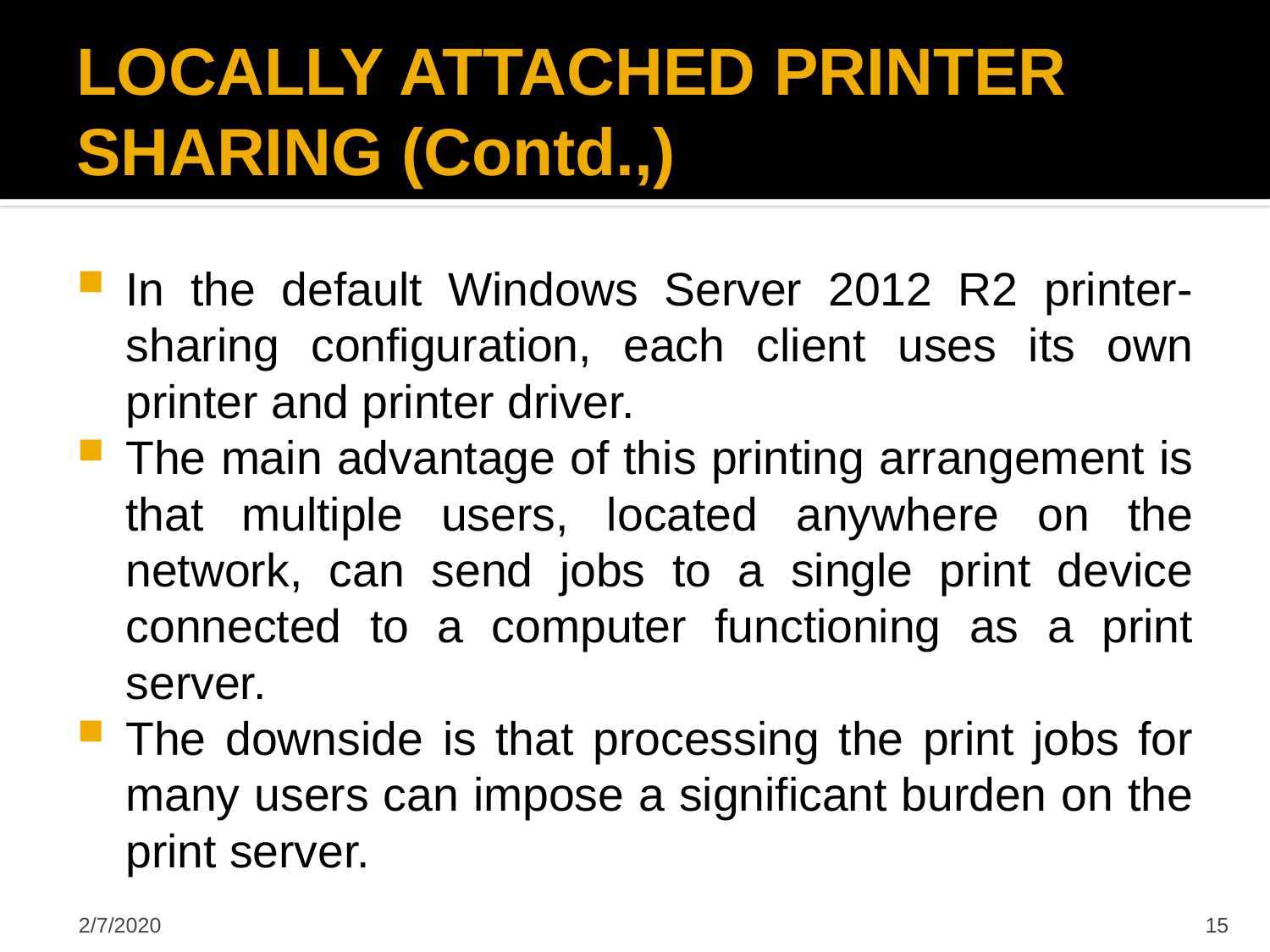

# LOCALLY ATTACHED PRINTER SHARING (Contd.,)
In the default Windows Server 2012 R2 printer-sharing configuration, each client uses its own printer and printer driver.
The main advantage of this printing arrangement is that multiple users, located anywhere on the network, can send jobs to a single print device connected to a computer functioning as a print server.
The downside is that processing the print jobs for many users can impose a significant burden on the print server.
2/7/2020
15